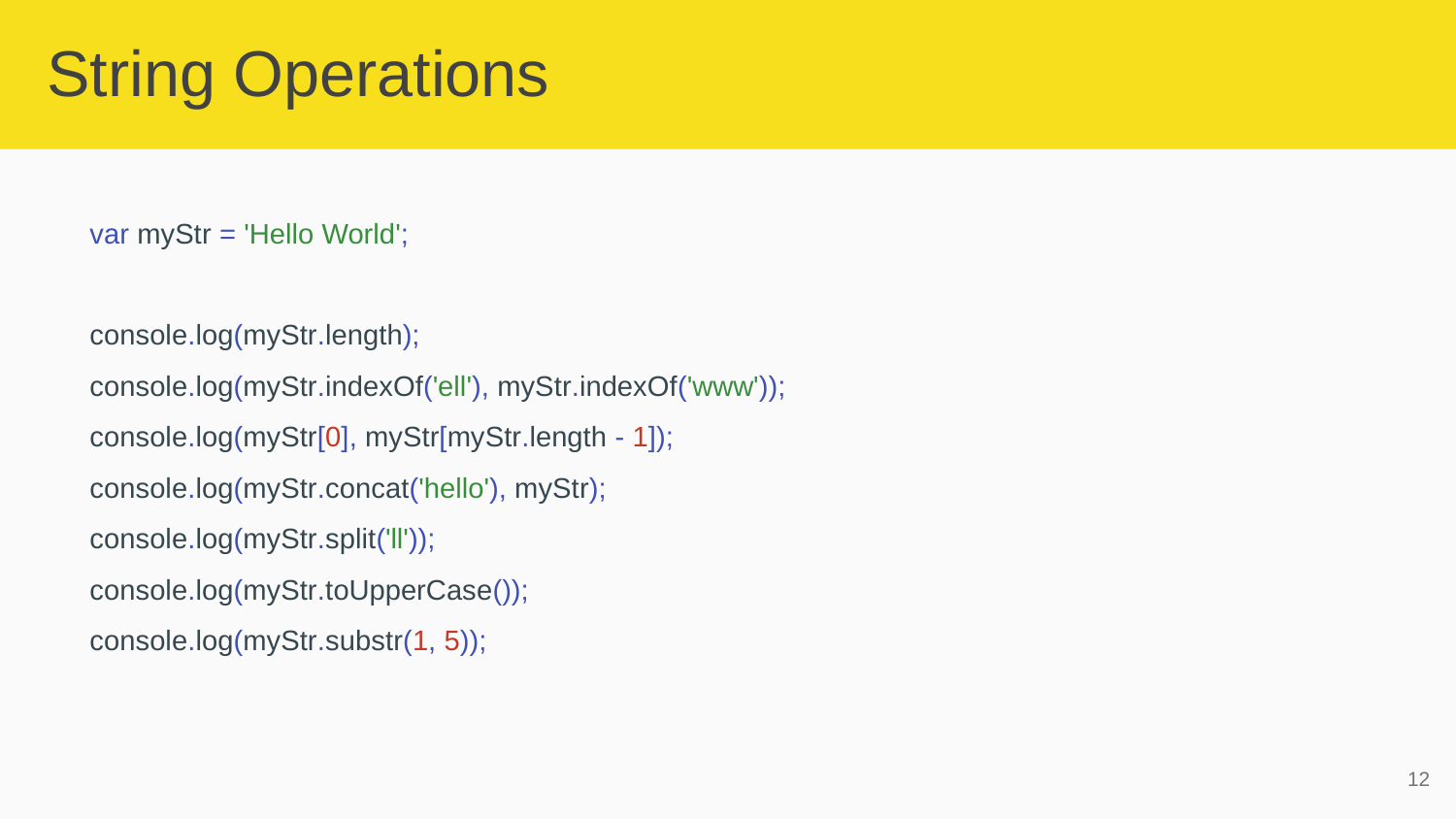

# String Operations
var myStr = 'Hello World';
console.log(myStr.length);
console.log(myStr.indexOf('ell'), myStr.indexOf('www'));
console.log(myStr[0], myStr[myStr.length - 1]);
console.log(myStr.concat('hello'), myStr);
console.log(myStr.split('ll'));
console.log(myStr.toUpperCase());
console.log(myStr.substr(1, 5));

12